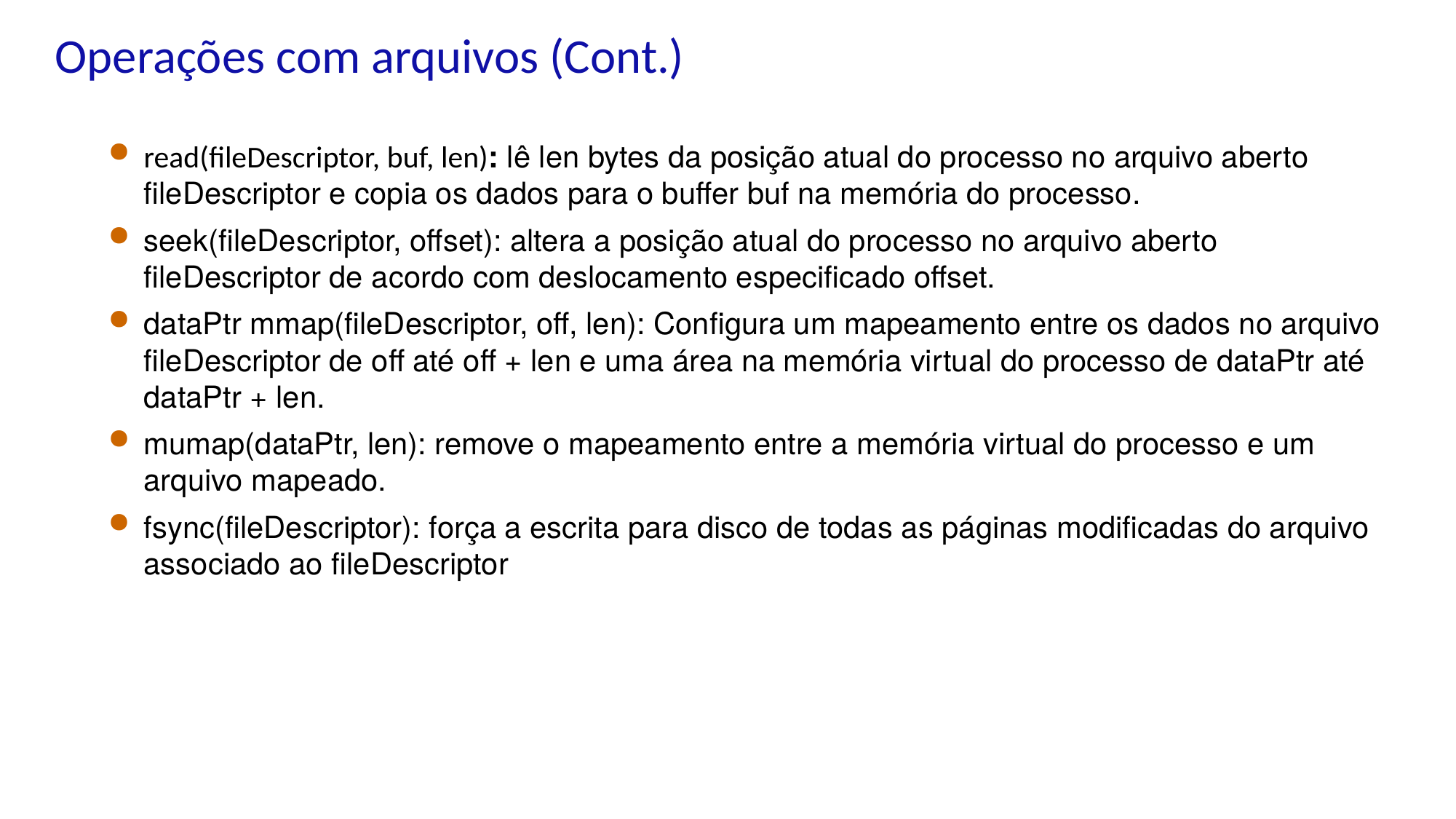

# Operações com arquivos (Cont.)
read(fileDescriptor, buf, len): lê len bytes da posição atual do processo no arquivo aberto fileDescriptor e copia os dados para o buffer buf na memória do processo.
seek(fileDescriptor, offset): altera a posição atual do processo no arquivo aberto fileDescriptor de acordo com deslocamento especificado offset.
dataPtr mmap(fileDescriptor, off, len): Configura um mapeamento entre os dados no arquivo fileDescriptor de off até off + len e uma área na memória virtual do processo de dataPtr até dataPtr + len.
mumap(dataPtr, len): remove o mapeamento entre a memória virtual do processo e um arquivo mapeado.
fsync(fileDescriptor): força a escrita para disco de todas as páginas modificadas do arquivo associado ao fileDescriptor